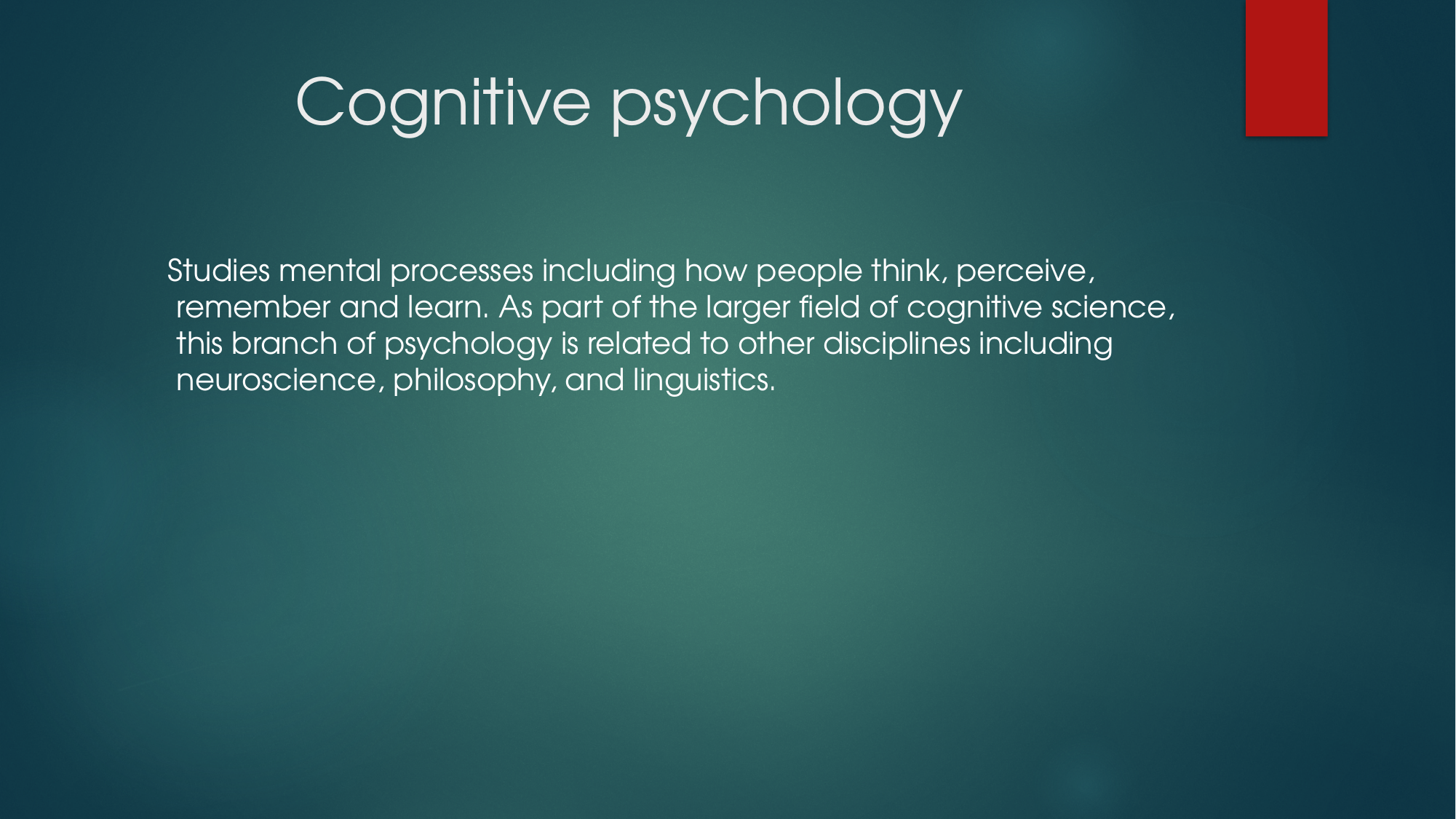

# Cognitive psychology
   Studies mental processes including how people think, perceive, remember and learn. As part of the larger field of cognitive science, this branch of psychology is related to other disciplines including neuroscience, philosophy, and linguistics.